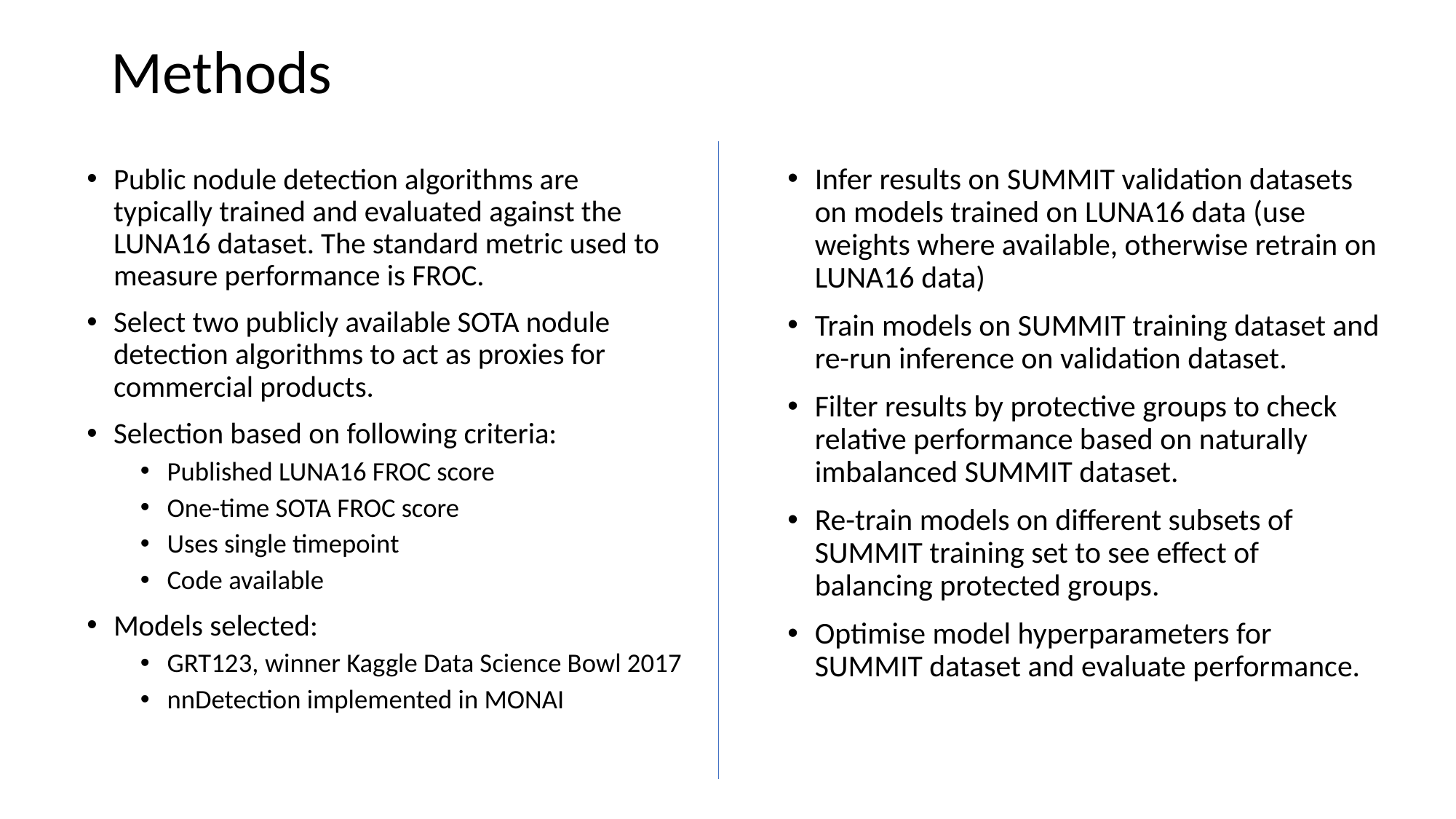

# Methods
Infer results on SUMMIT validation datasets on models trained on LUNA16 data (use weights where available, otherwise retrain on LUNA16 data)
Train models on SUMMIT training dataset and re-run inference on validation dataset.
Filter results by protective groups to check relative performance based on naturally imbalanced SUMMIT dataset.
Re-train models on different subsets of SUMMIT training set to see effect of balancing protected groups.
Optimise model hyperparameters for SUMMIT dataset and evaluate performance.

Public nodule detection algorithms are typically trained and evaluated against the LUNA16 dataset. The standard metric used to measure performance is FROC.
Select two publicly available SOTA nodule detection algorithms to act as proxies for commercial products.
Selection based on following criteria:
Published LUNA16 FROC score
One-time SOTA FROC score
Uses single timepoint
Code available
Models selected:
GRT123, winner Kaggle Data Science Bowl 2017
nnDetection implemented in MONAI